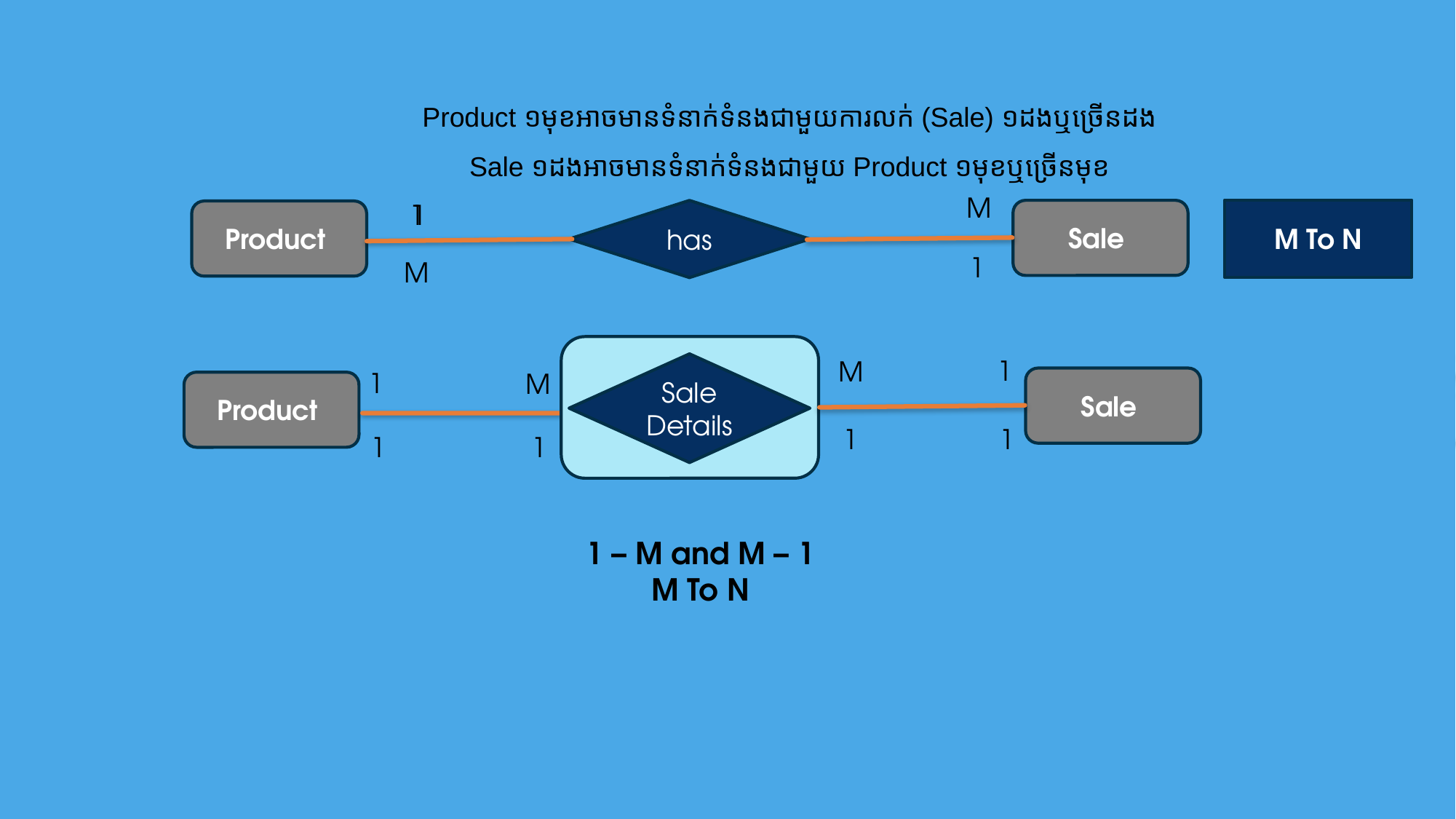

Product ១មុខអាចមានទំនាក់ទំនងជាមួយការលក់ (Sale) ១ដងឬច្រើនដង
Sale ១ដងអាចមានទំនាក់ទំនងជាមួយ Product ១មុខឬច្រើនមុខ
M
1
1
M To N
Sale
has
Product

1
M

1
M
Sale Details
1
M
Sale
Product

1
1
1
1
1 – M and M – 1
M To N